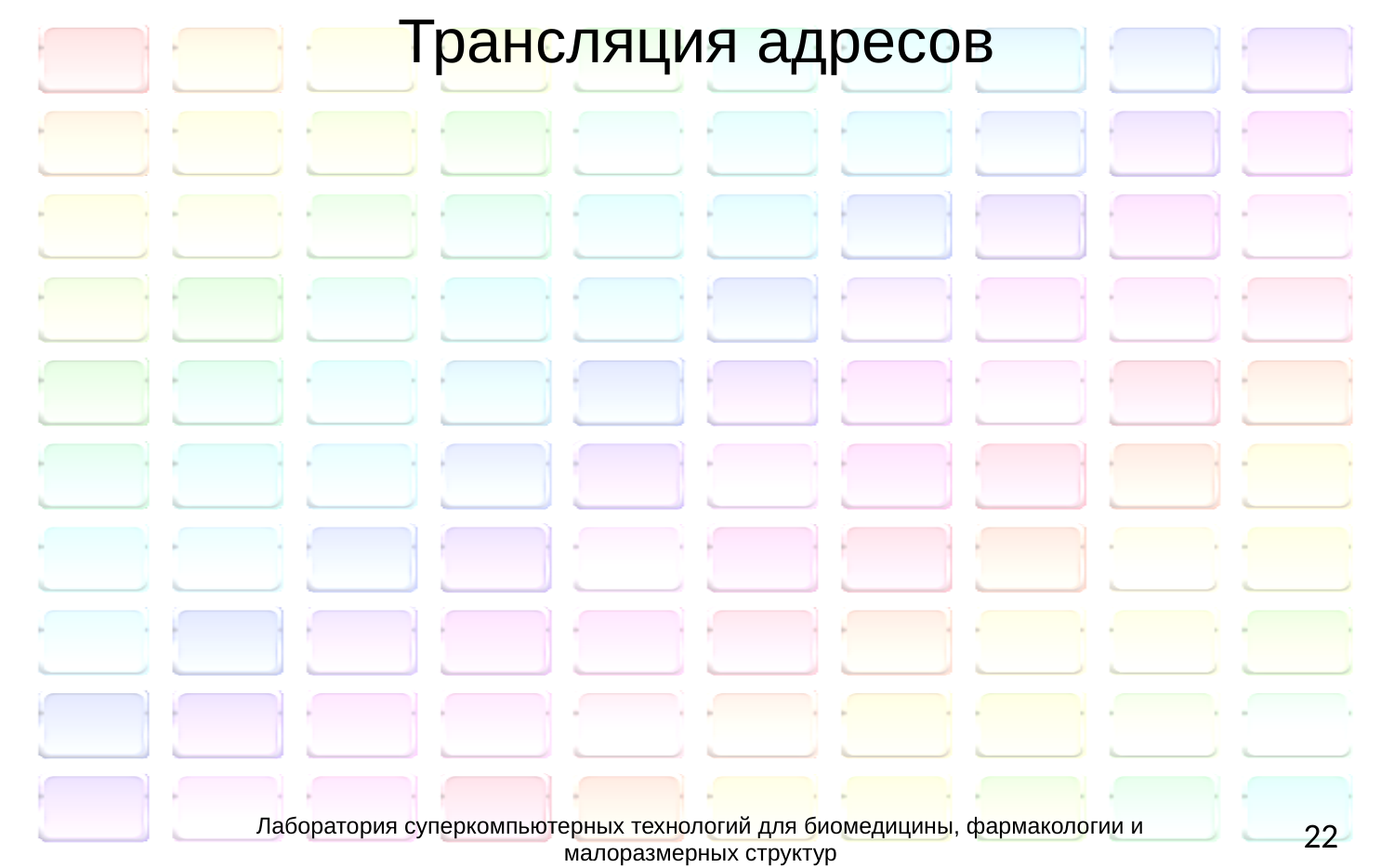

Трансляция адресов
Лаборатория суперкомпьютерных технологий для биомедицины, фармакологии и малоразмерных структур
22